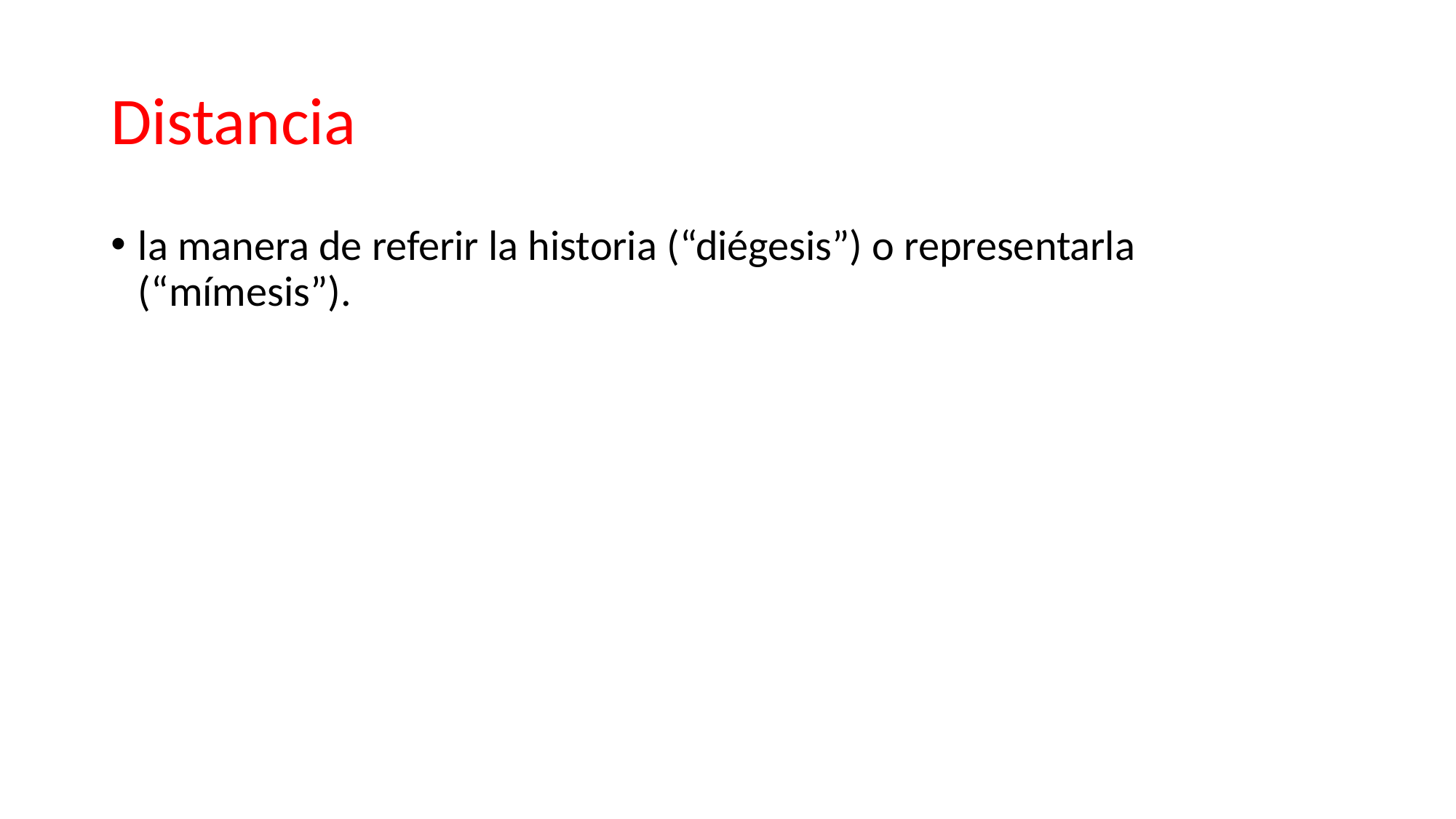

# Distancia
la manera de referir la historia (“diégesis”) o representarla (“mímesis”).